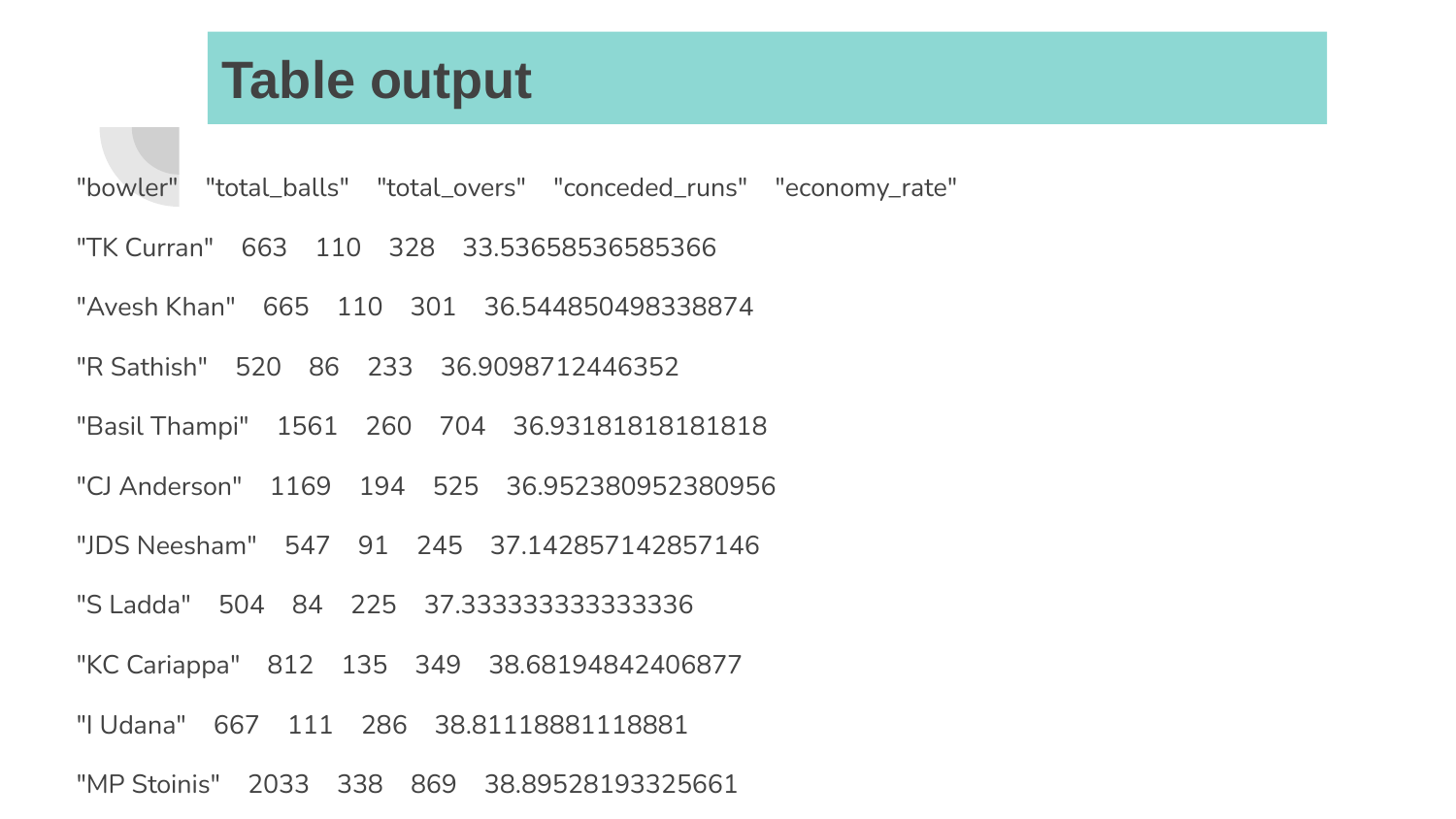

# Table output
"bowler"    "total_balls"    "total_overs"    "conceded_runs"    "economy_rate"
"TK Curran"    663    110    328    33.53658536585366
"Avesh Khan"    665    110    301    36.544850498338874
"R Sathish"    520    86    233    36.9098712446352
"Basil Thampi"    1561    260    704    36.93181818181818
"CJ Anderson"    1169    194    525    36.952380952380956
"JDS Neesham"    547    91    245    37.142857142857146
"S Ladda"    504    84    225    37.333333333333336
"KC Cariappa"    812    135    349    38.68194842406877
"I Udana"    667    111    286    38.81118881118881
"MP Stoinis"    2033    338    869    38.89528193325661